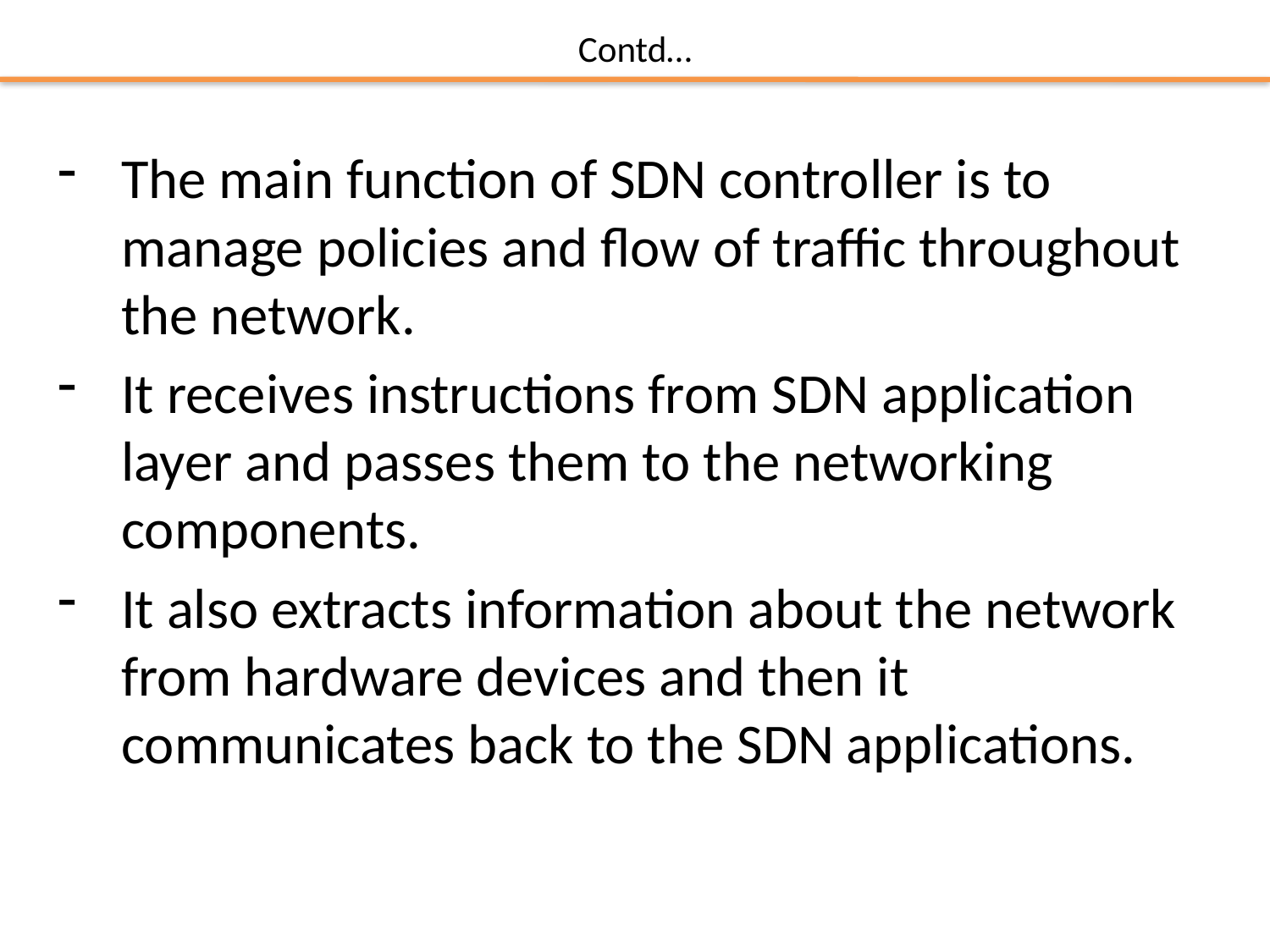

# Contd…
The main function of SDN controller is to manage policies and flow of traffic throughout the network.
It receives instructions from SDN application layer and passes them to the networking components.
It also extracts information about the network from hardware devices and then it communicates back to the SDN applications.